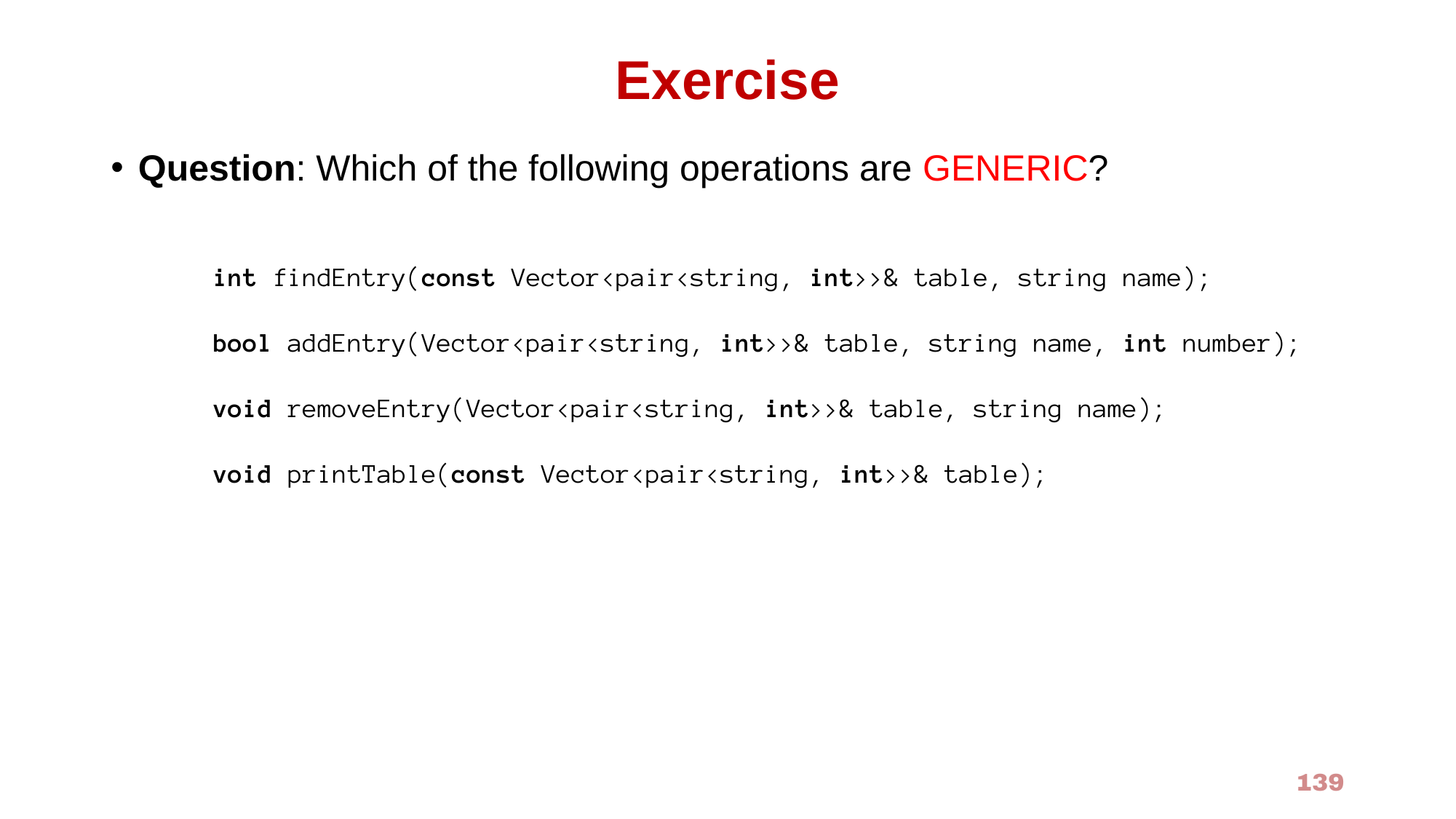

# Exercise
Question: Which of the following operations are GENERIC?
int findEntry(const Vector<pair<string, int>>& table, string name);

bool addEntry(Vector<pair<string, int>>& table, string name, int number);

void removeEntry(Vector<pair<string, int>>& table, string name);

void printTable(const Vector<pair<string, int>>& table);
139